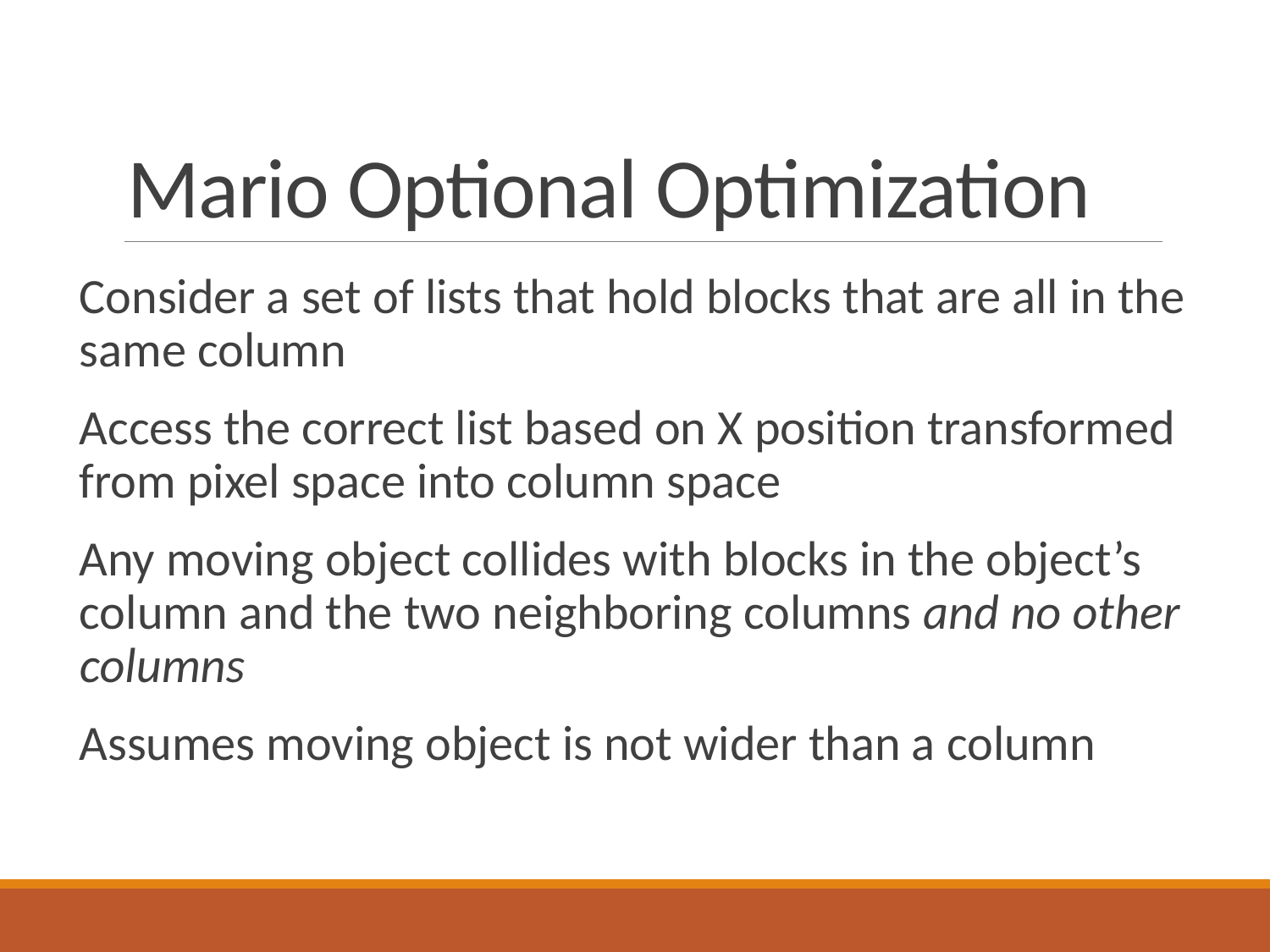

# Mario Optional Optimization
Consider a set of lists that hold blocks that are all in the same column
Access the correct list based on X position transformed from pixel space into column space
Any moving object collides with blocks in the object’s column and the two neighboring columns and no other columns
Assumes moving object is not wider than a column